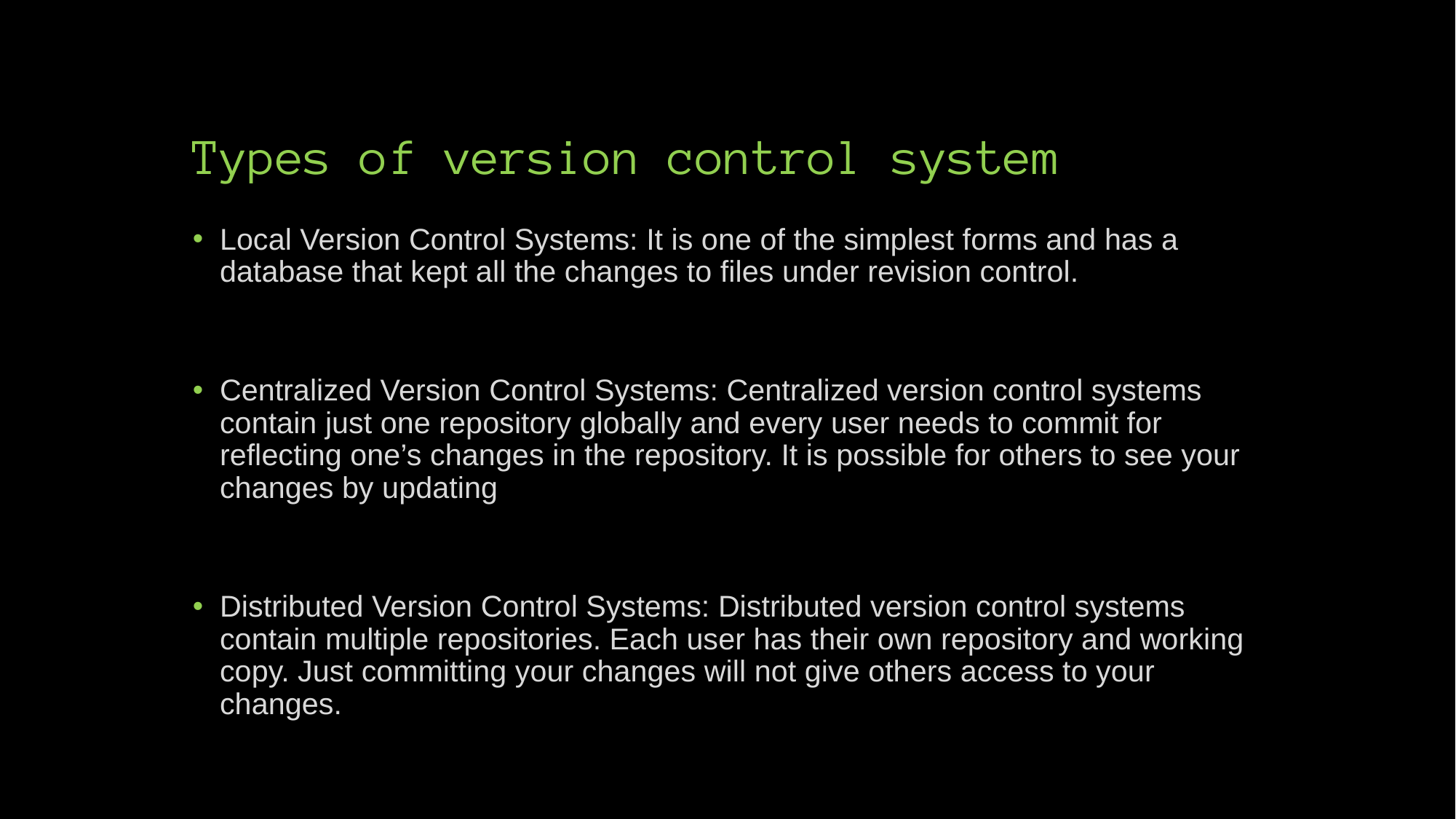

# Types of version control system
Local Version Control Systems: It is one of the simplest forms and has a database that kept all the changes to files under revision control.

Centralized Version Control Systems: Centralized version control systems contain just one repository globally and every user needs to commit for reflecting one’s changes in the repository. It is possible for others to see your changes by updating

Distributed Version Control Systems: Distributed version control systems contain multiple repositories. Each user has their own repository and working copy. Just committing your changes will not give others access to your changes.